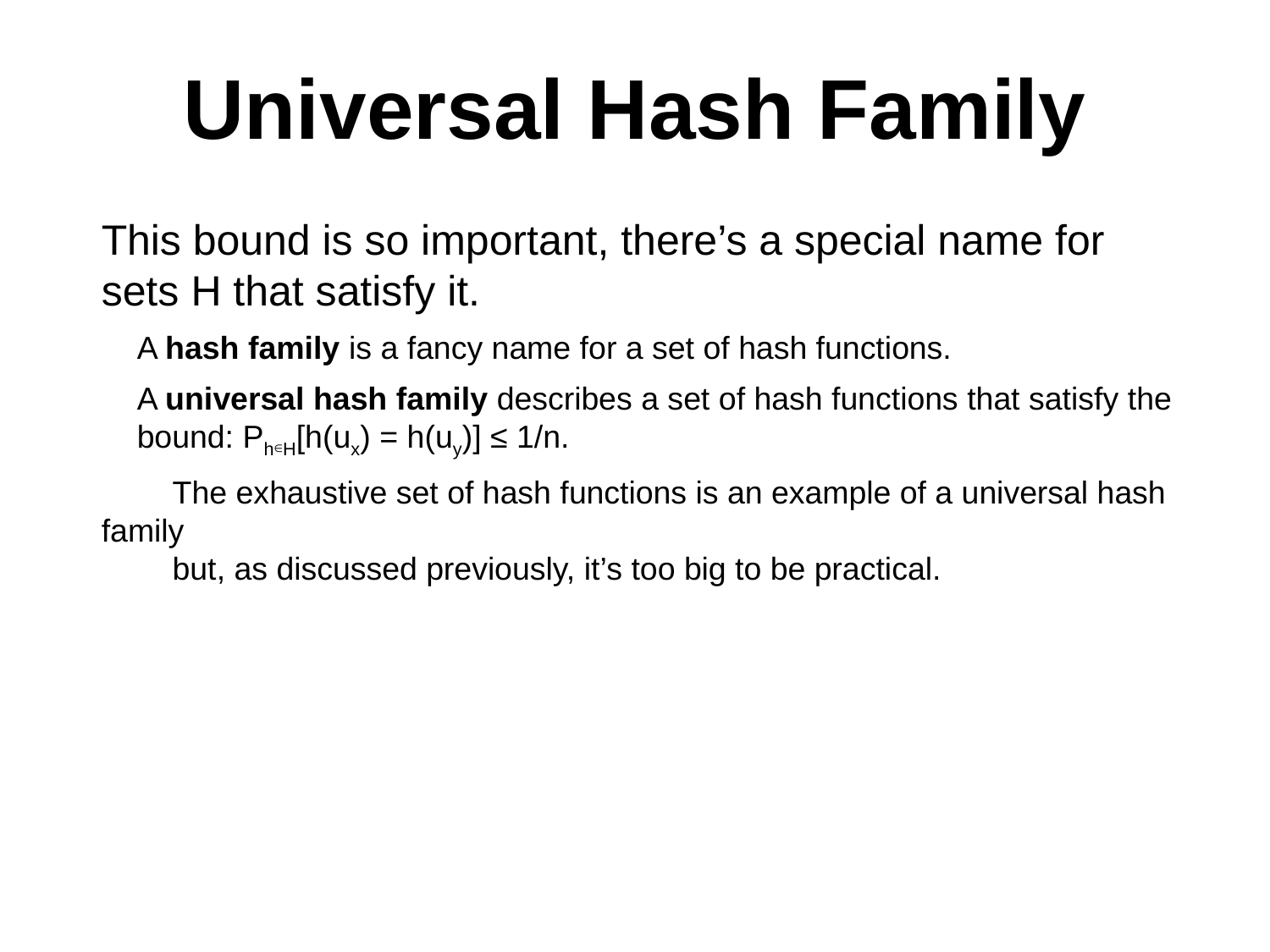

Universal Hash Family
This bound is so important, there’s a special name for sets H that satisfy it.

    A hash family is a fancy name for a set of hash functions.

    A universal hash family describes a set of hash functions that satisfy the
    bound: Ph∈H[h(ux) = h(uy)] ≤ 1/n.

        The exhaustive set of hash functions is an example of a universal hash family
        but, as discussed previously, it’s too big to be practical.